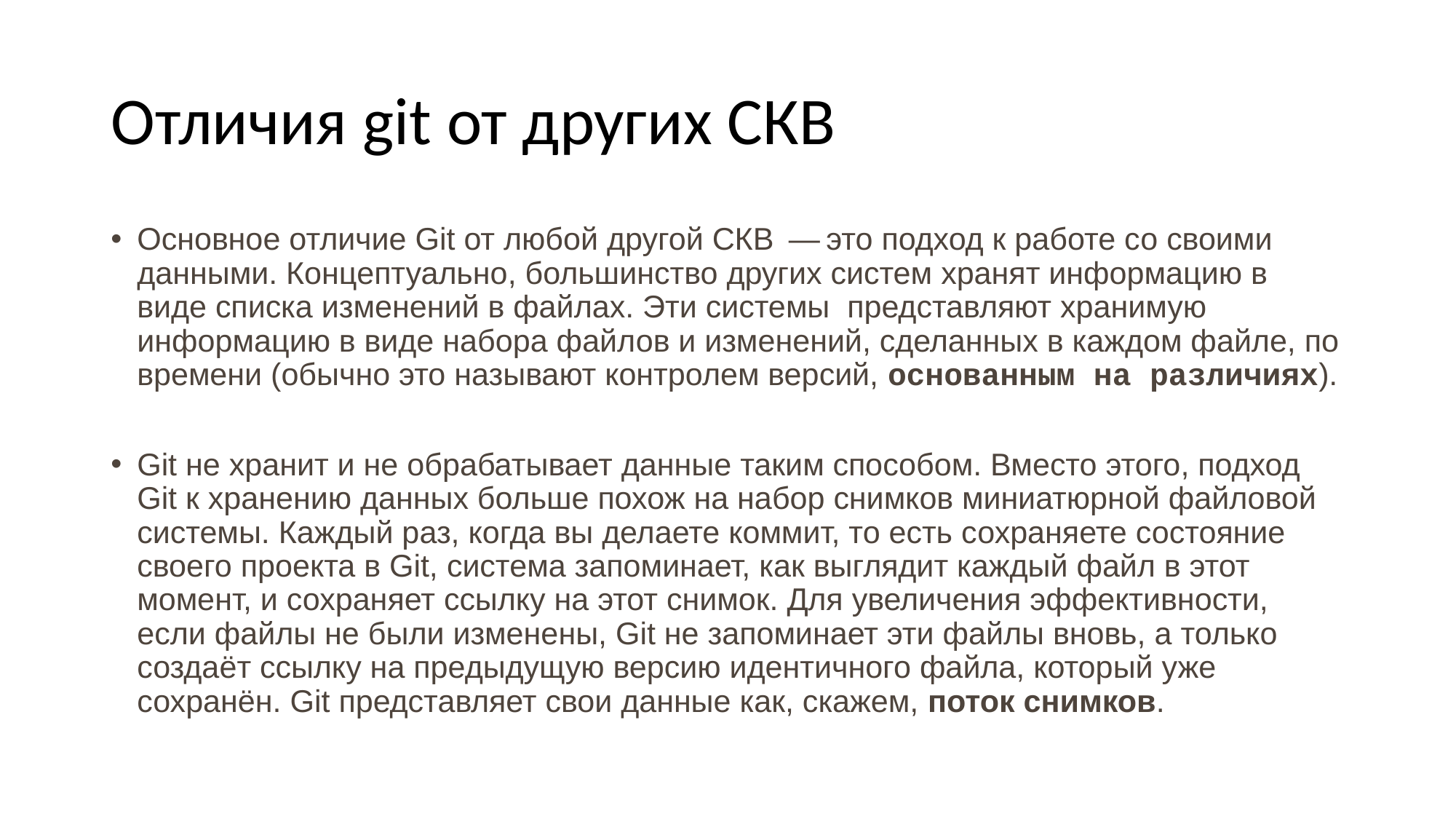

# Отличия git от других СКВ
Основное отличие Git от любой другой СКВ  — это подход к работе со своими данными. Концептуально, большинство других систем хранят информацию в виде списка изменений в файлах. Эти системы  представляют хранимую информацию в виде набора файлов и изменений, сделанных в каждом файле, по времени (обычно это называют контролем версий, основанным на различиях).

Git не хранит и не обрабатывает данные таким способом. Вместо этого, подход Git к хранению данных больше похож на набор снимков миниатюрной файловой системы. Каждый раз, когда вы делаете коммит, то есть сохраняете состояние своего проекта в Git, система запоминает, как выглядит каждый файл в этот момент, и сохраняет ссылку на этот снимок. Для увеличения эффективности, если файлы не были изменены, Git не запоминает эти файлы вновь, а только создаёт ссылку на предыдущую версию идентичного файла, который уже сохранён. Git представляет свои данные как, скажем, поток снимков.